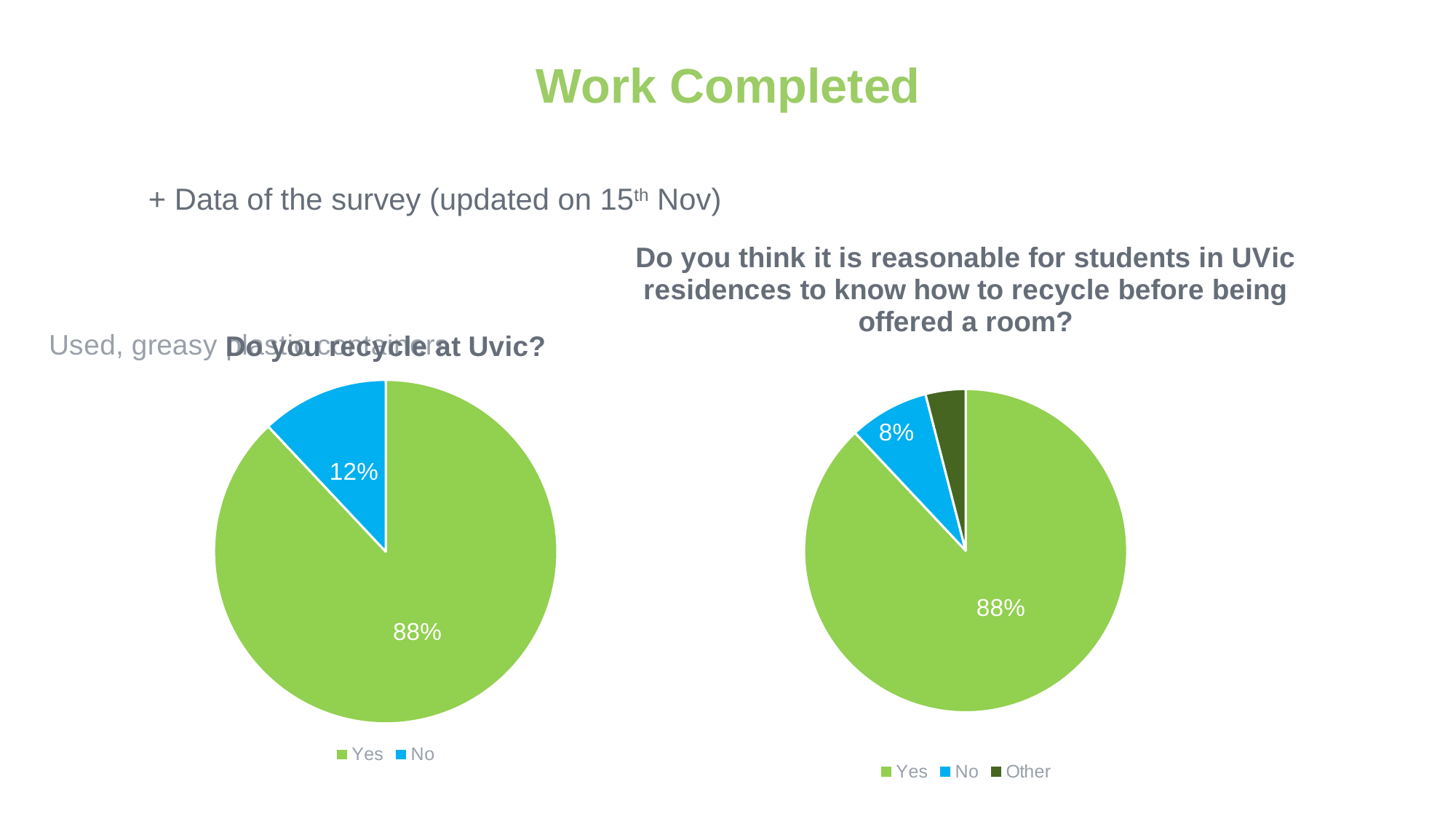

Work Completed
+ Data of the survey (updated on 15th Nov)

### Chart: Do you think it is reasonable for students in UVic residences to know how to recycle before being offered a room?

| Category | Do you think it is reasonable for students in UVic residences to know how to recycle before being offered a room? |
|---|---|
| Yes | 22.0 |
| No | 2.0 |
| Other | 1.0 |

### Chart: Used, greasy plastic containers

| Category |
|---|

### Chart: Do you recycle at Uvic?

| Category | Do you recycle at Uvic? |
|---|---|
| Yes | 22.0 |
| No | 3.0 |